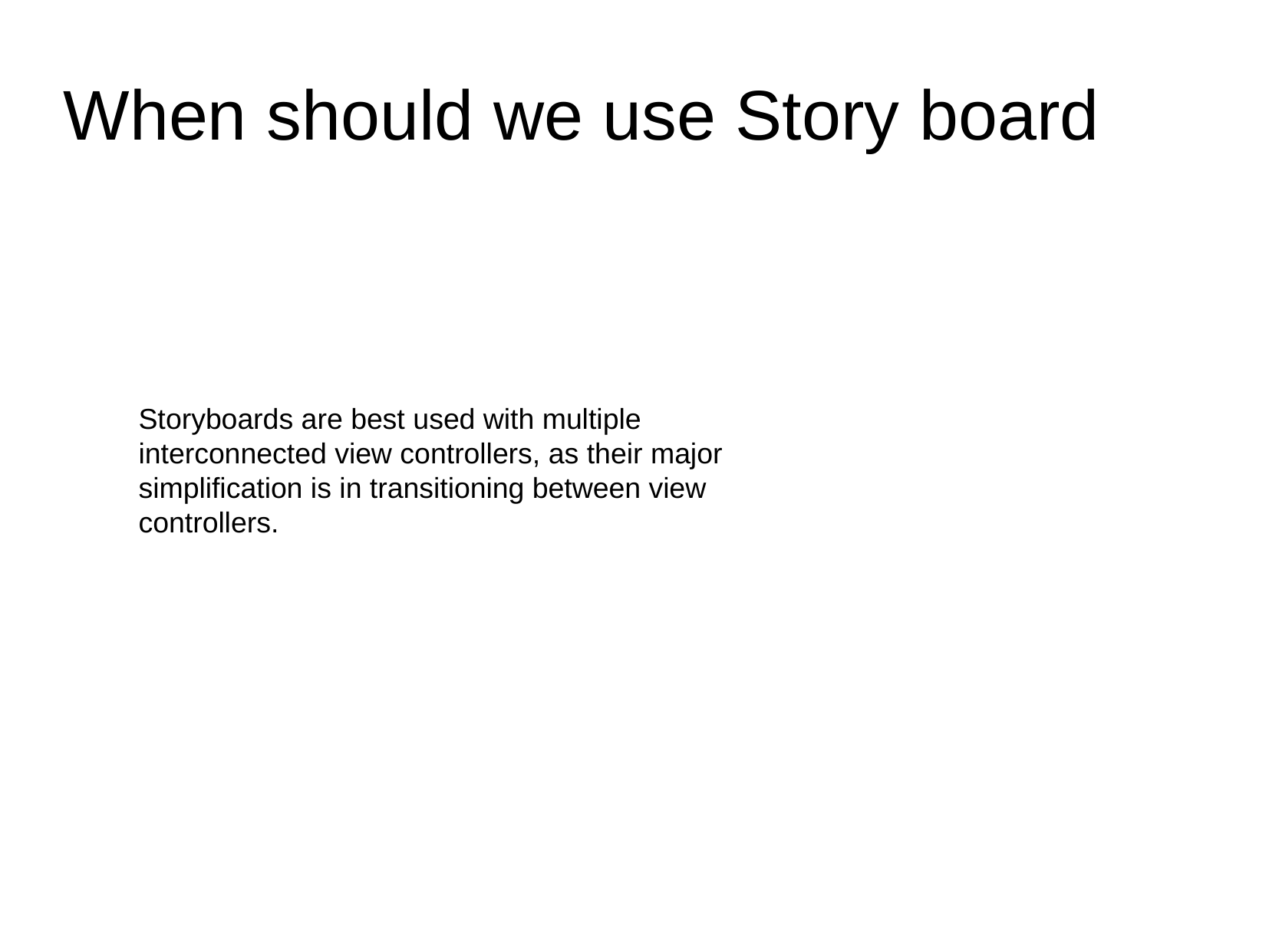

# When should we use Story board

Storyboards are best used with multiple interconnected view controllers, as their major simplification is in transitioning between view controllers.